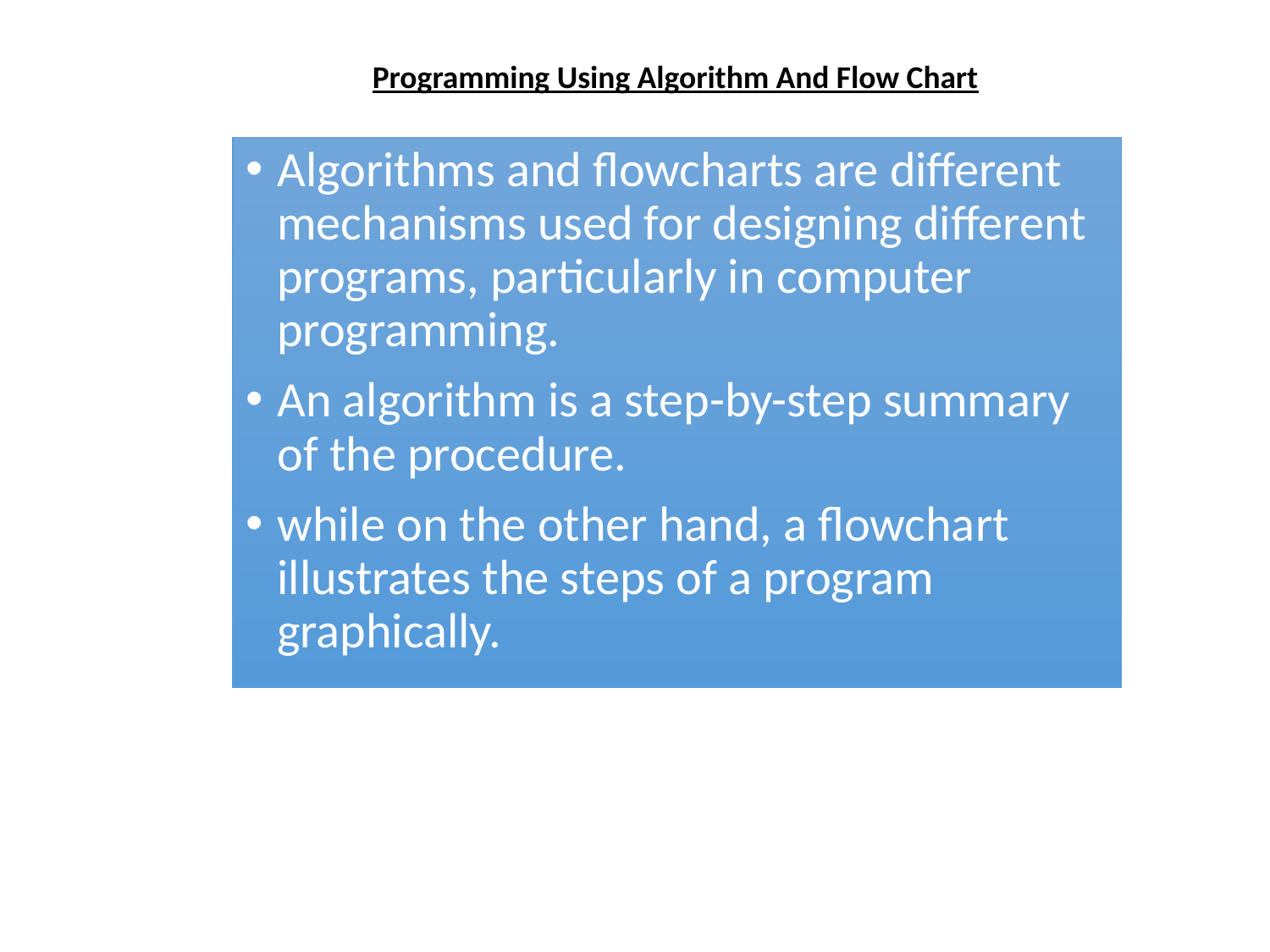

Programming Using Algorithm And Flow Chart
Algorithms and flowcharts are different mechanisms used for designing different programs, particularly in computer programming.
An algorithm is a step-by-step summary of the procedure.
while on the other hand, a flowchart illustrates the steps of a program graphically.